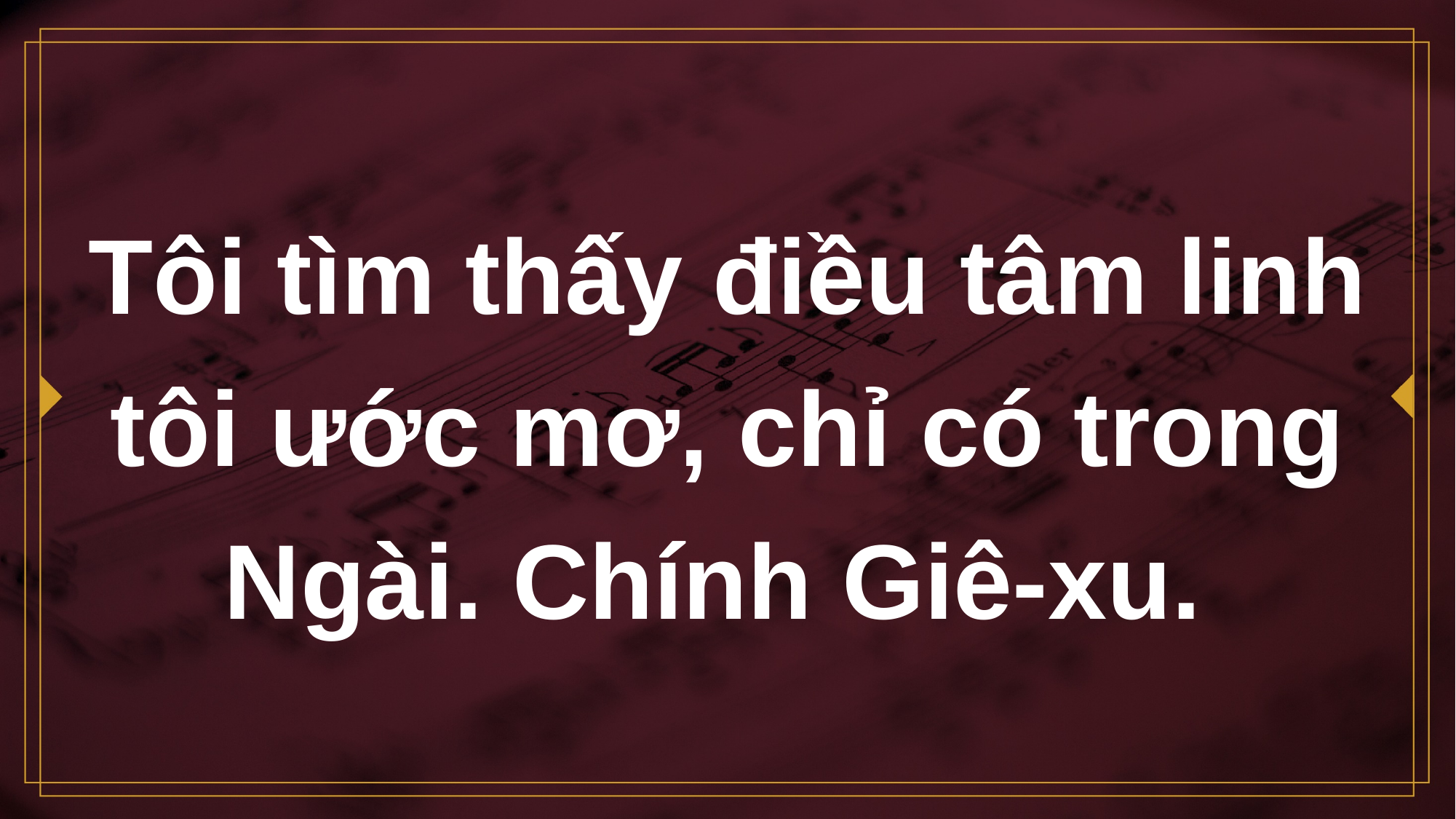

# Tôi tìm thấy điều tâm linh tôi ước mơ, chỉ có trong Ngài. Chính Giê-xu.